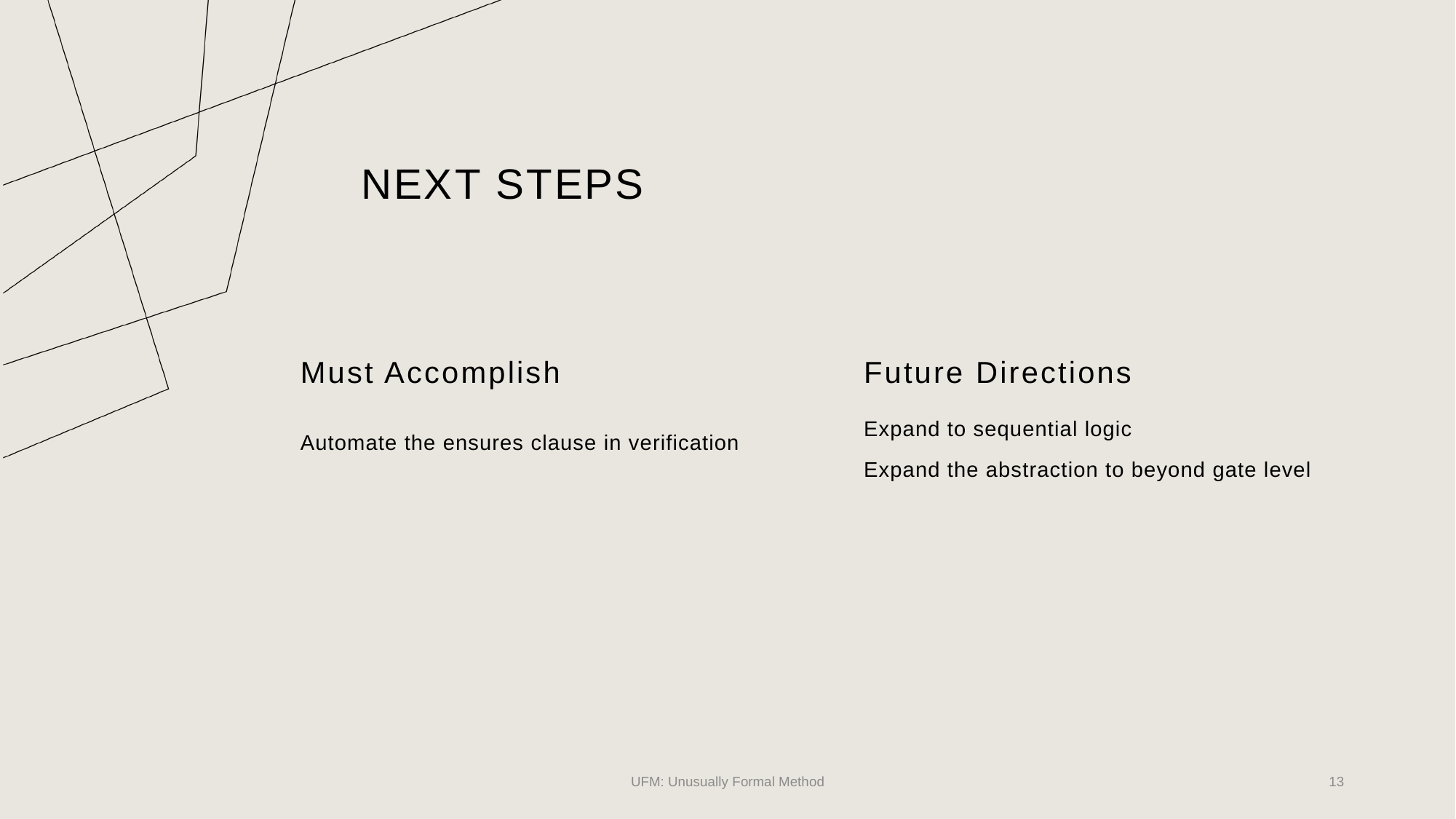

# Next Steps
Must Accomplish
Future Directions
Expand to sequential logic
Expand the abstraction to beyond gate level
Automate the ensures clause in verification
UFM: Unusually Formal Method
13